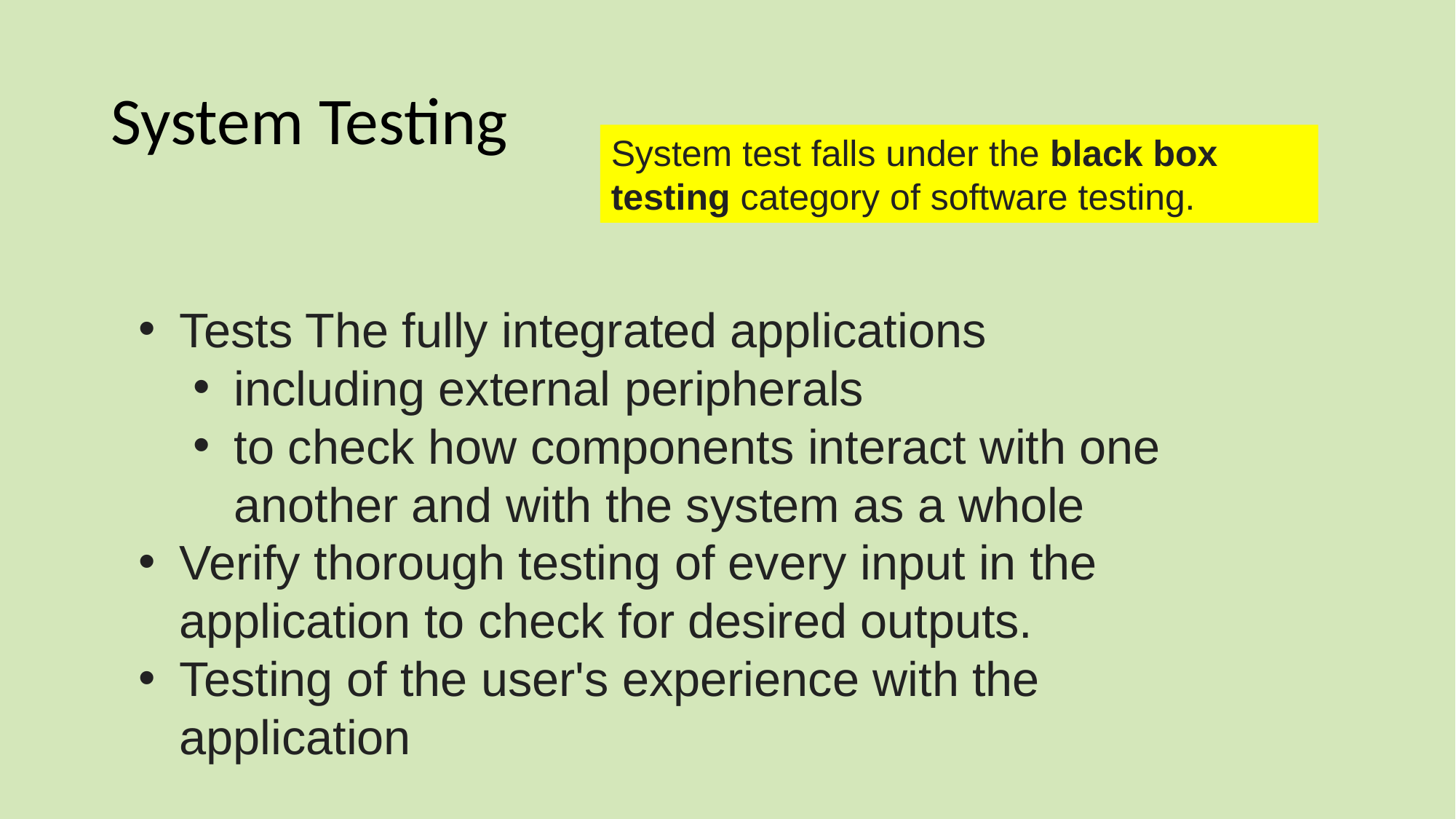

# System Testing
System test falls under the black box testing category of software testing.

Tests The fully integrated applications
including external peripherals
to check how components interact with one another and with the system as a whole
Verify thorough testing of every input in the application to check for desired outputs.
Testing of the user's experience with the application